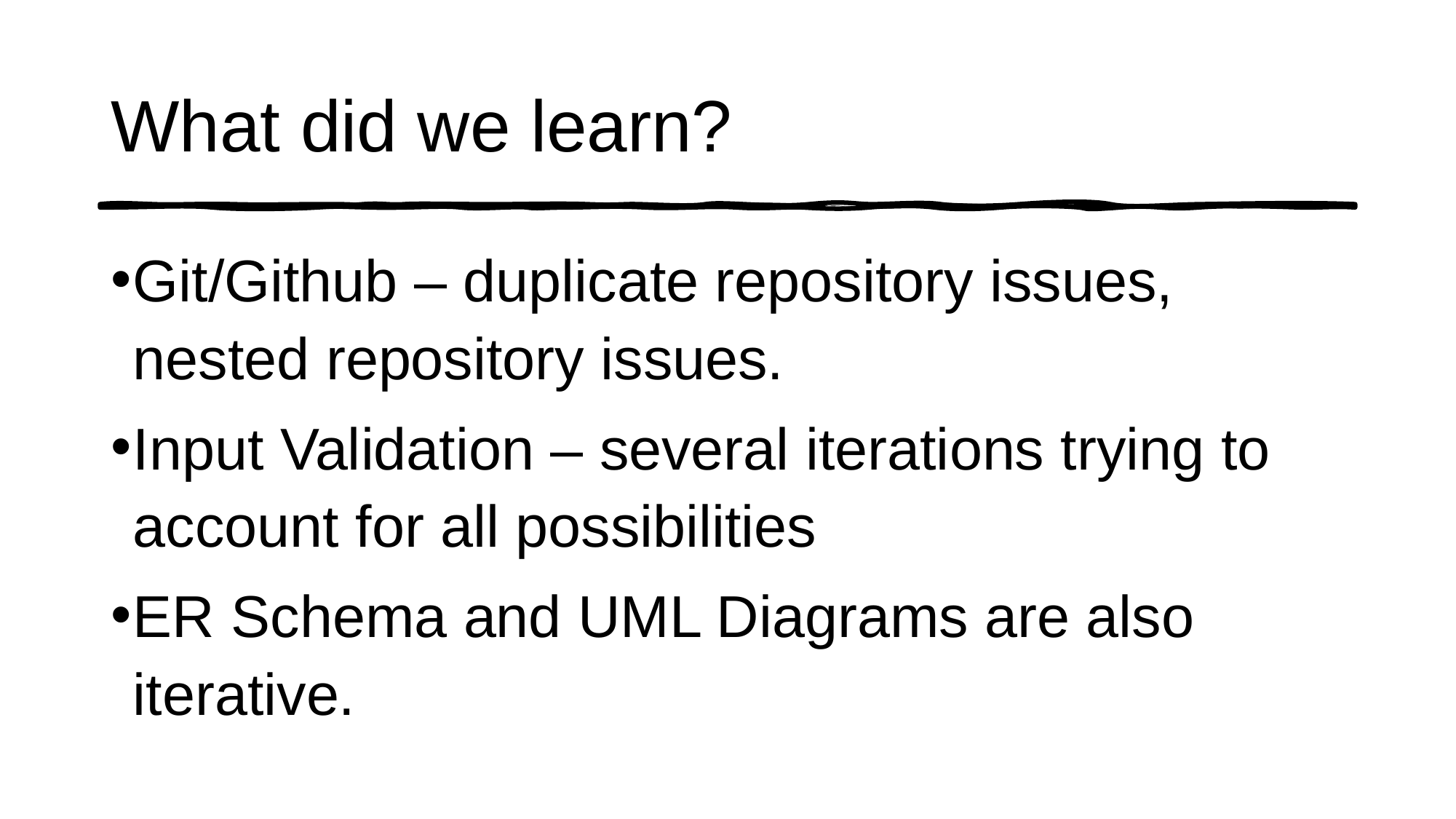

# What did we learn?
Git/Github – duplicate repository issues, nested repository issues.
Input Validation – several iterations trying to account for all possibilities
ER Schema and UML Diagrams are also iterative.